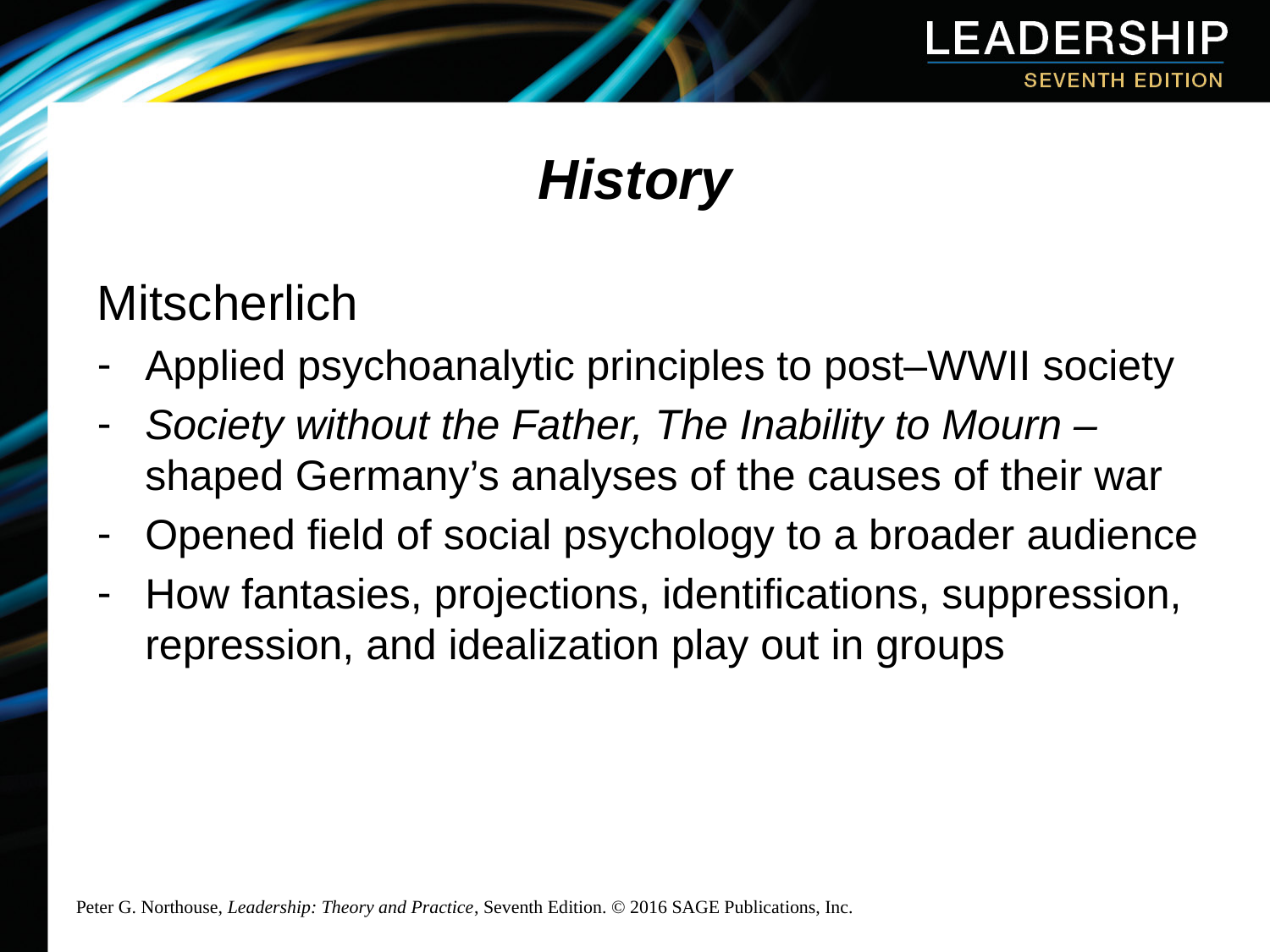

# History
Mitscherlich
Applied psychoanalytic principles to post–WWII society
Society without the Father, The Inability to Mourn – shaped Germany’s analyses of the causes of their war
Opened field of social psychology to a broader audience
How fantasies, projections, identifications, suppression, repression, and idealization play out in groups

Peter G. Northouse, Leadership: Theory and Practice, Seventh Edition. © 2016 SAGE Publications, Inc.